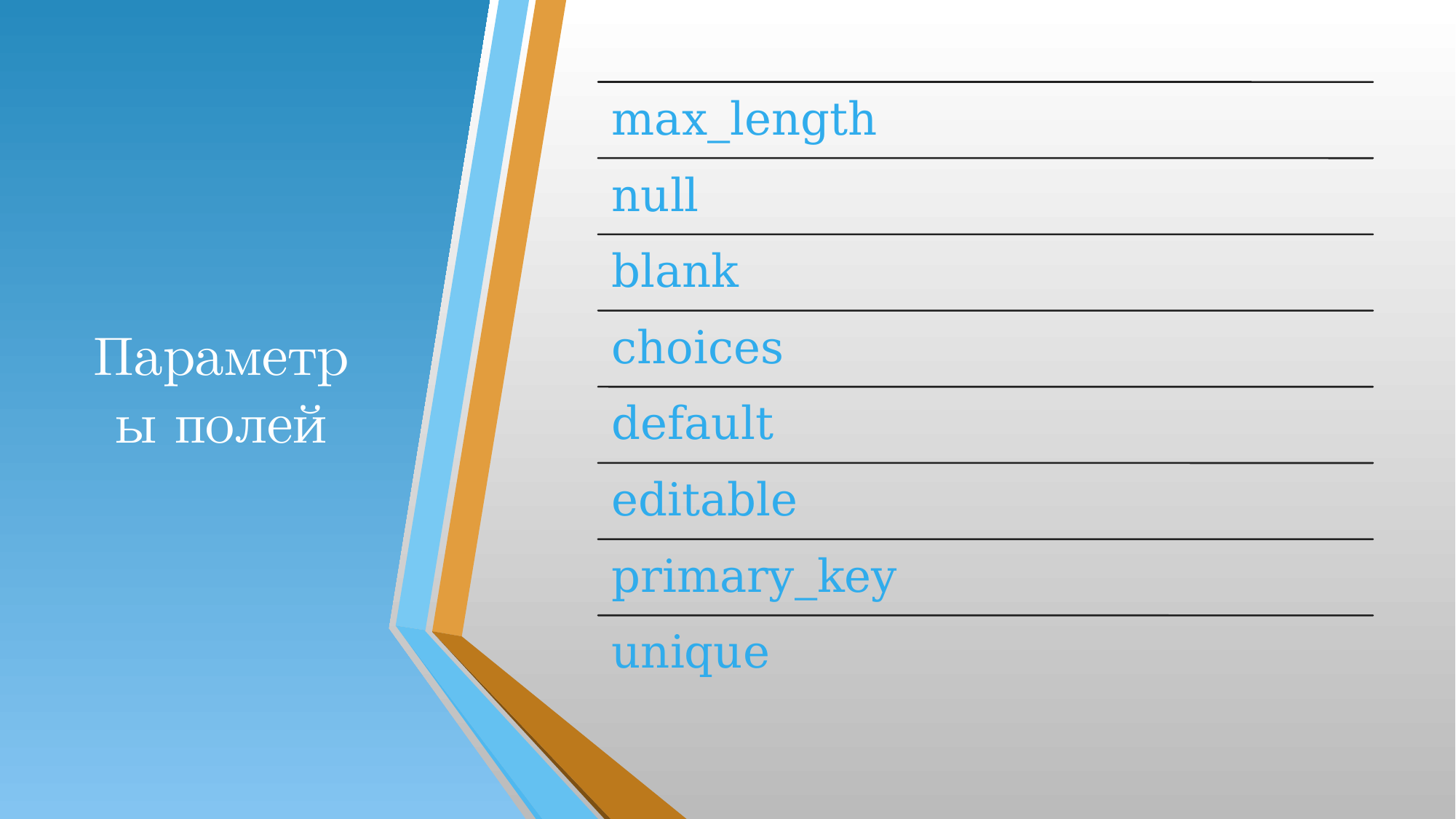

# Параметры полей
max_length
null
blank
choices
default
editable
primary_key
unique